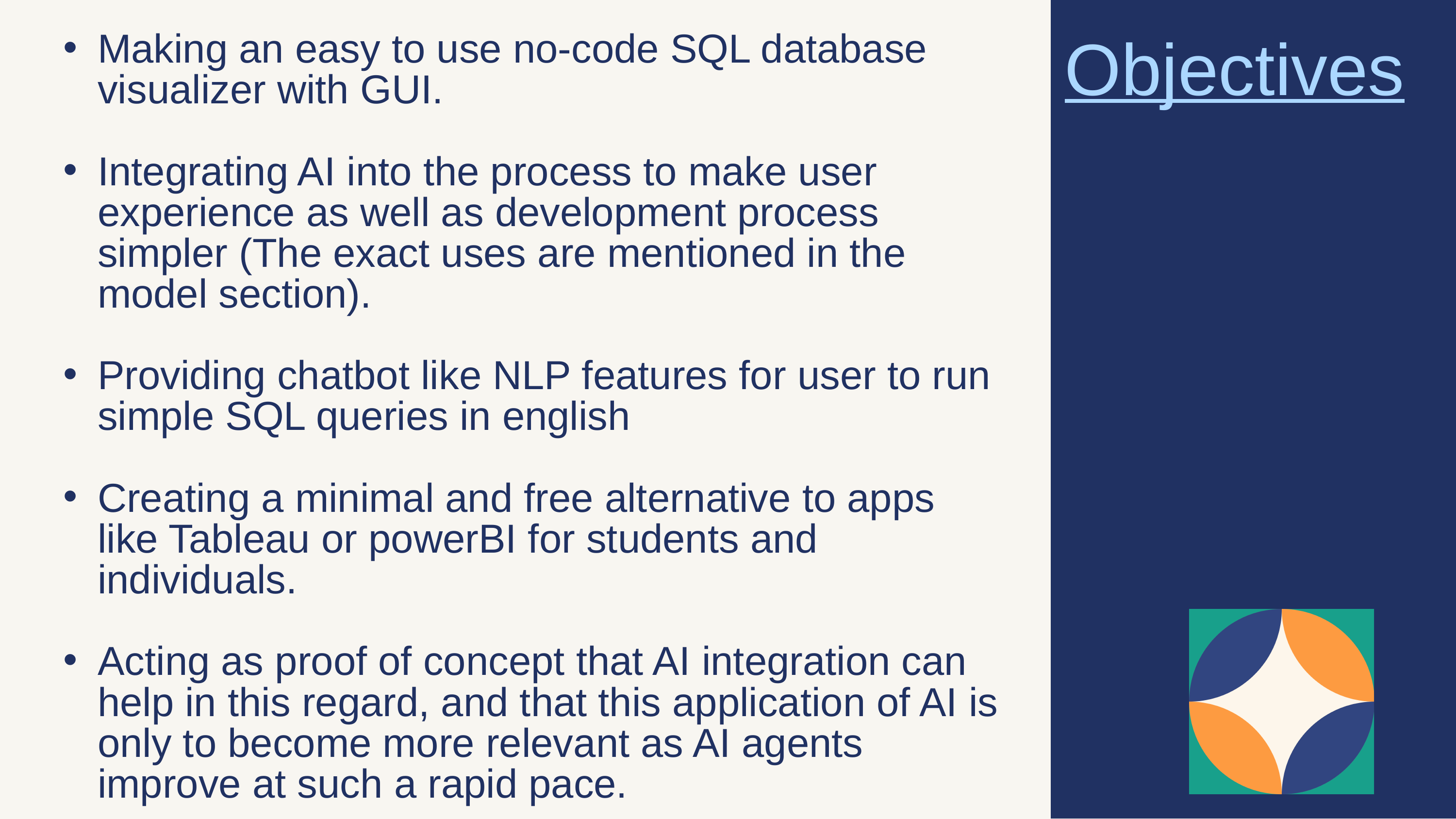

Making an easy to use no-code SQL database visualizer with GUI.

Integrating AI into the process to make user experience as well as development process simpler (The exact uses are mentioned in the model section).

Providing chatbot like NLP features for user to run simple SQL queries in english

Creating a minimal and free alternative to apps like Tableau or powerBI for students and individuals.

Acting as proof of concept that AI integration can help in this regard, and that this application of AI is only to become more relevant as AI agents improve at such a rapid pace.
Objectives